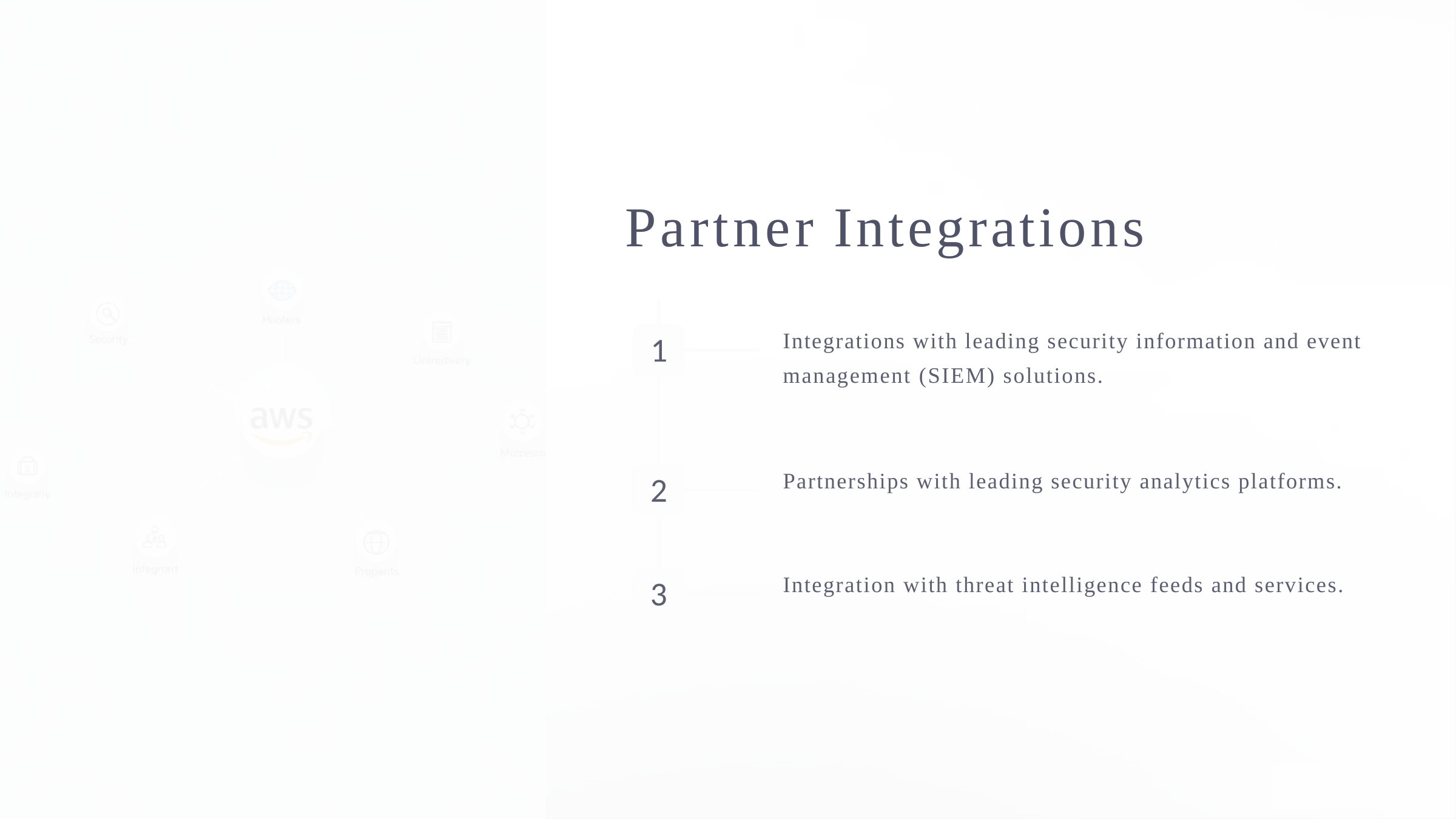

Partner
Integrations

Integrations with leading security information and event
management (SIEM) solutions.
1

Partnerships with leading security analytics platforms.
2

Integration with threat intelligence feeds and services.
3

p

reencoded.png